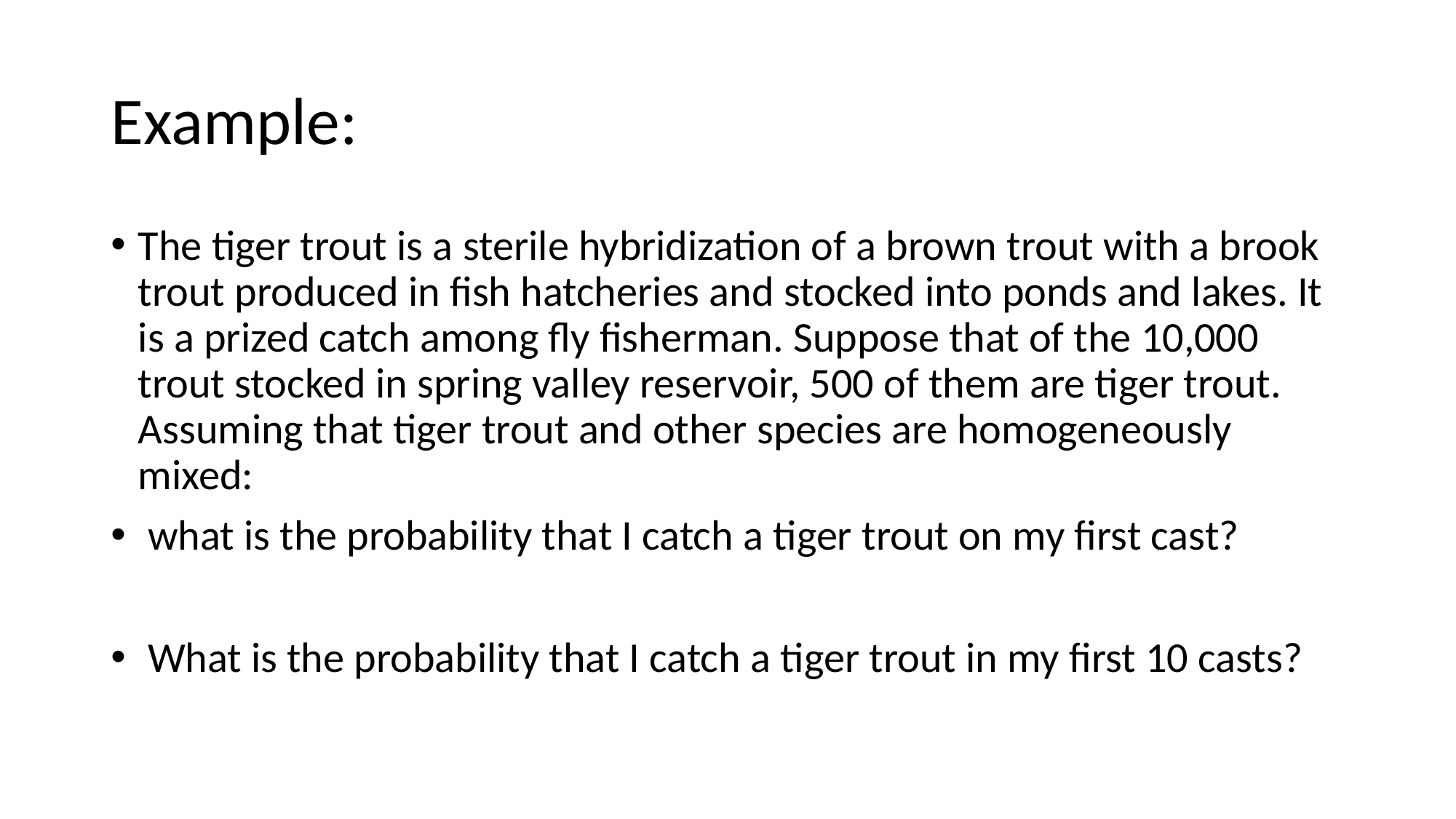

# Example:
The tiger trout is a sterile hybridization of a brown trout with a brook trout produced in fish hatcheries and stocked into ponds and lakes. It is a prized catch among fly fisherman. Suppose that of the 10,000 trout stocked in spring valley reservoir, 500 of them are tiger trout. Assuming that tiger trout and other species are homogeneously mixed:
 what is the probability that I catch a tiger trout on my first cast?

 What is the probability that I catch a tiger trout in my first 10 casts?